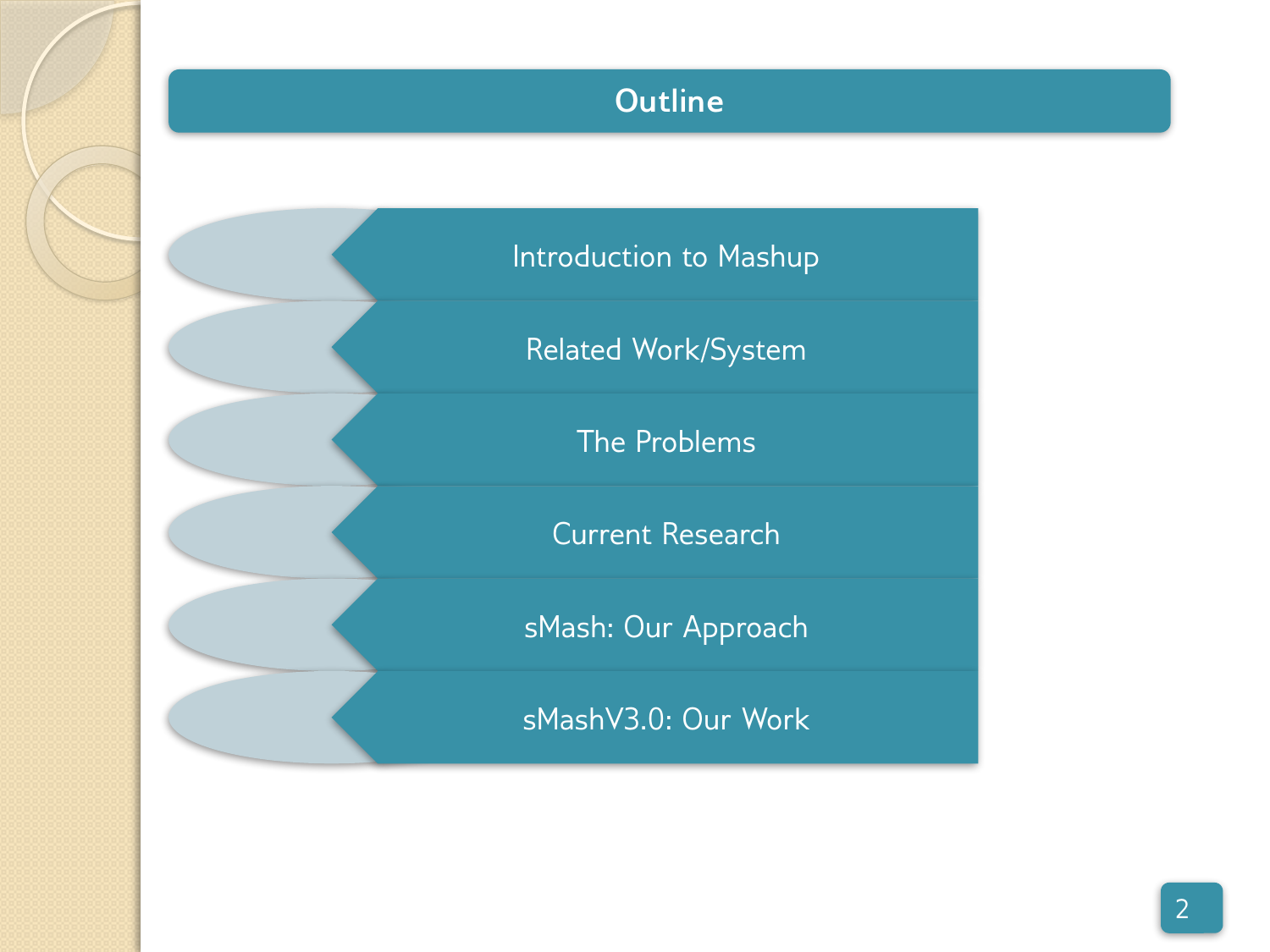

Outline
Introduction to Mashup
Related Work/System
The Problems
Current Research
sMash: Our Approach
sMashV3.0: Our Work
2